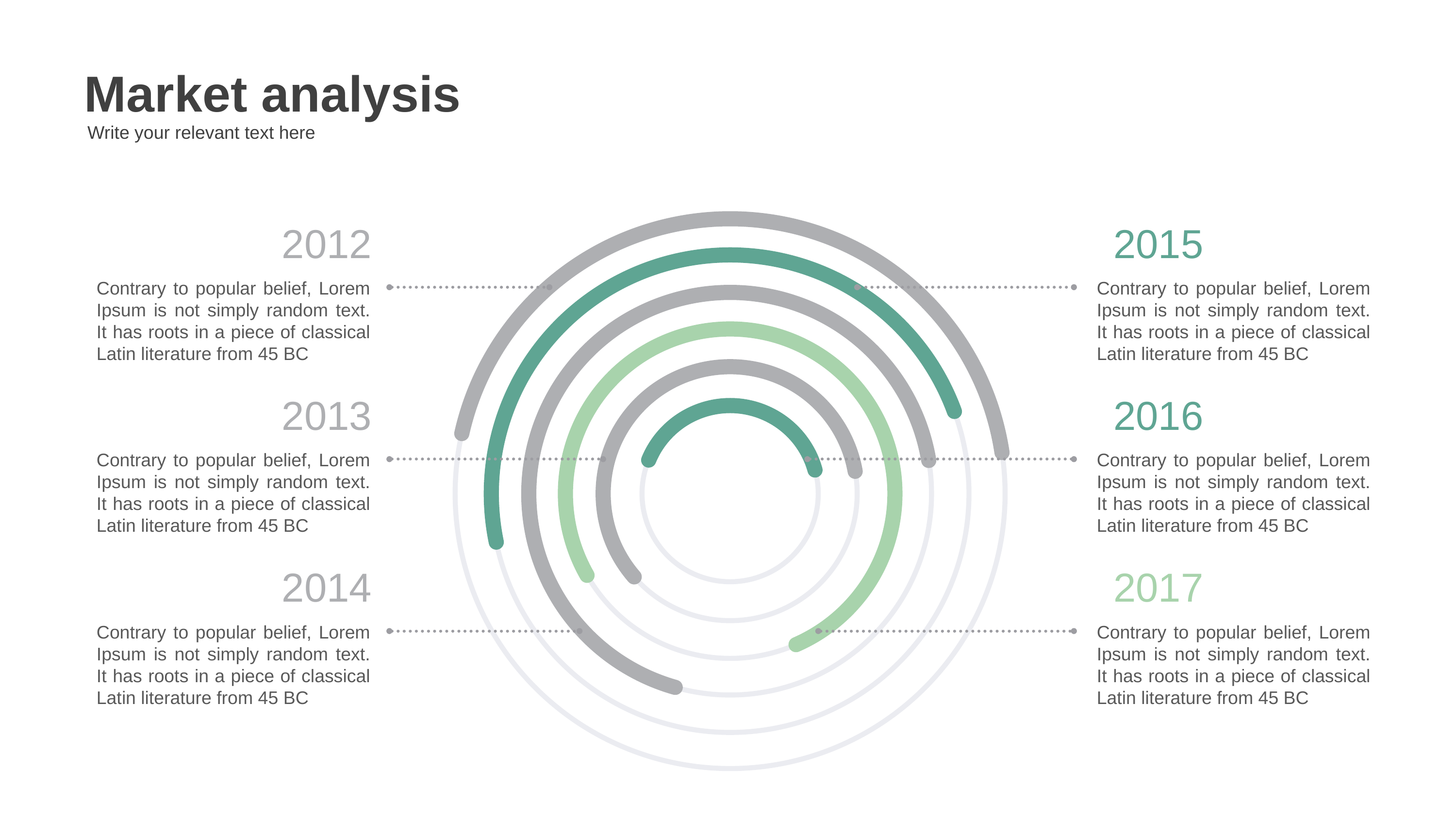

Market analysis
Write your relevant text here
2012
Contrary to popular belief, Lorem Ipsum is not simply random text. It has roots in a piece of classical Latin literature from 45 BC
2015
Contrary to popular belief, Lorem Ipsum is not simply random text. It has roots in a piece of classical Latin literature from 45 BC

2013
Contrary to popular belief, Lorem Ipsum is not simply random text. It has roots in a piece of classical Latin literature from 45 BC
2016
Contrary to popular belief, Lorem Ipsum is not simply random text. It has roots in a piece of classical Latin literature from 45 BC
2014
Contrary to popular belief, Lorem Ipsum is not simply random text. It has roots in a piece of classical Latin literature from 45 BC
2017
Contrary to popular belief, Lorem Ipsum is not simply random text. It has roots in a piece of classical Latin literature from 45 BC